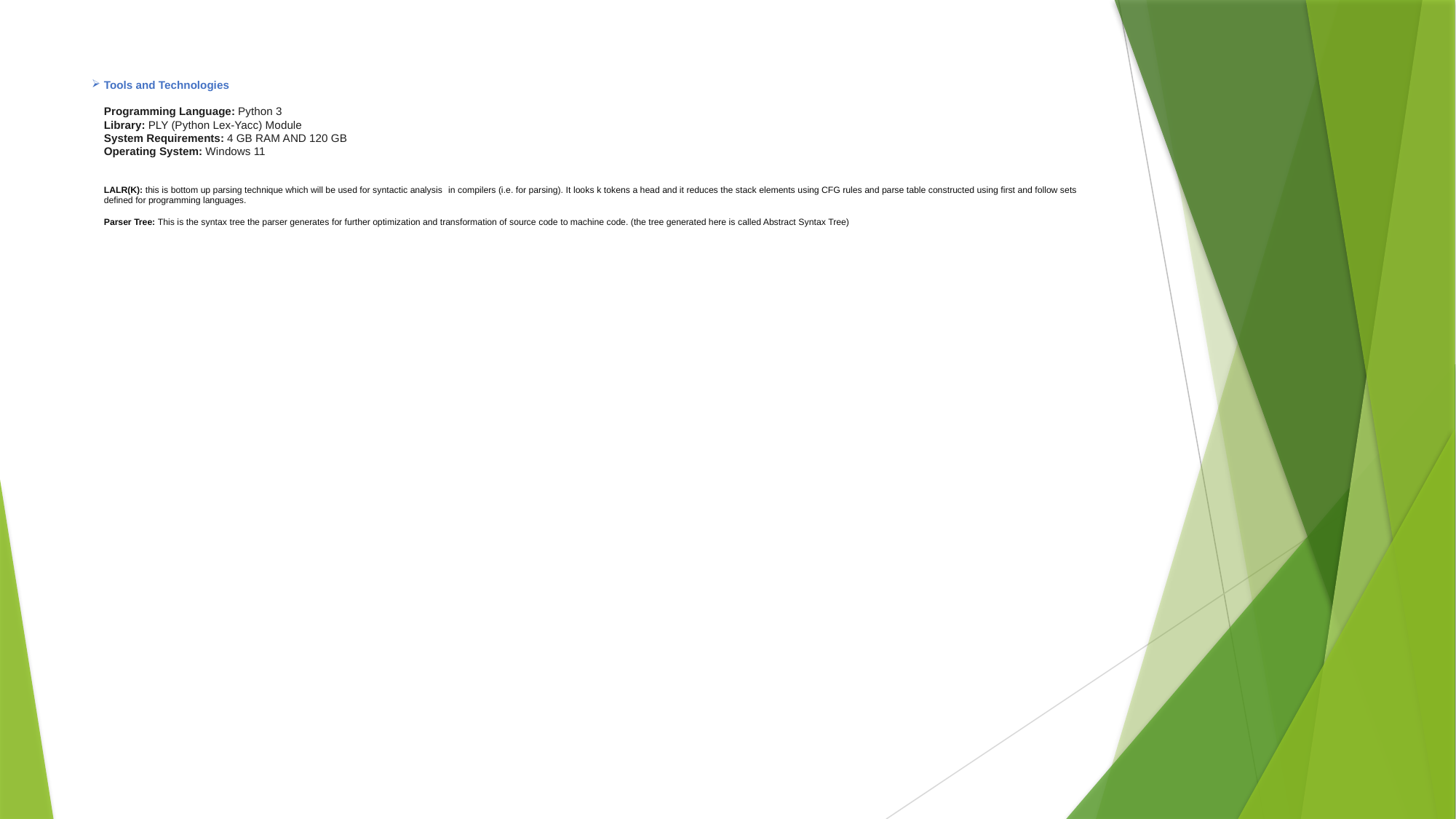

# Tools and Technologies Programming Language: Python 3 Library: PLY (Python Lex-Yacc) Module System Requirements: 4 GB RAM AND 120 GB Operating System: Windows 11 LALR(K): this is bottom up parsing technique which will be used for syntactic analysis  in compilers (i.e. for parsing). It looks k tokens a head and it reduces the stack elements using CFG rules and parse table constructed using first and follow sets defined for programming languages. Parser Tree: This is the syntax tree the parser generates for further optimization and transformation of source code to machine code. (the tree generated here is called Abstract Syntax Tree)